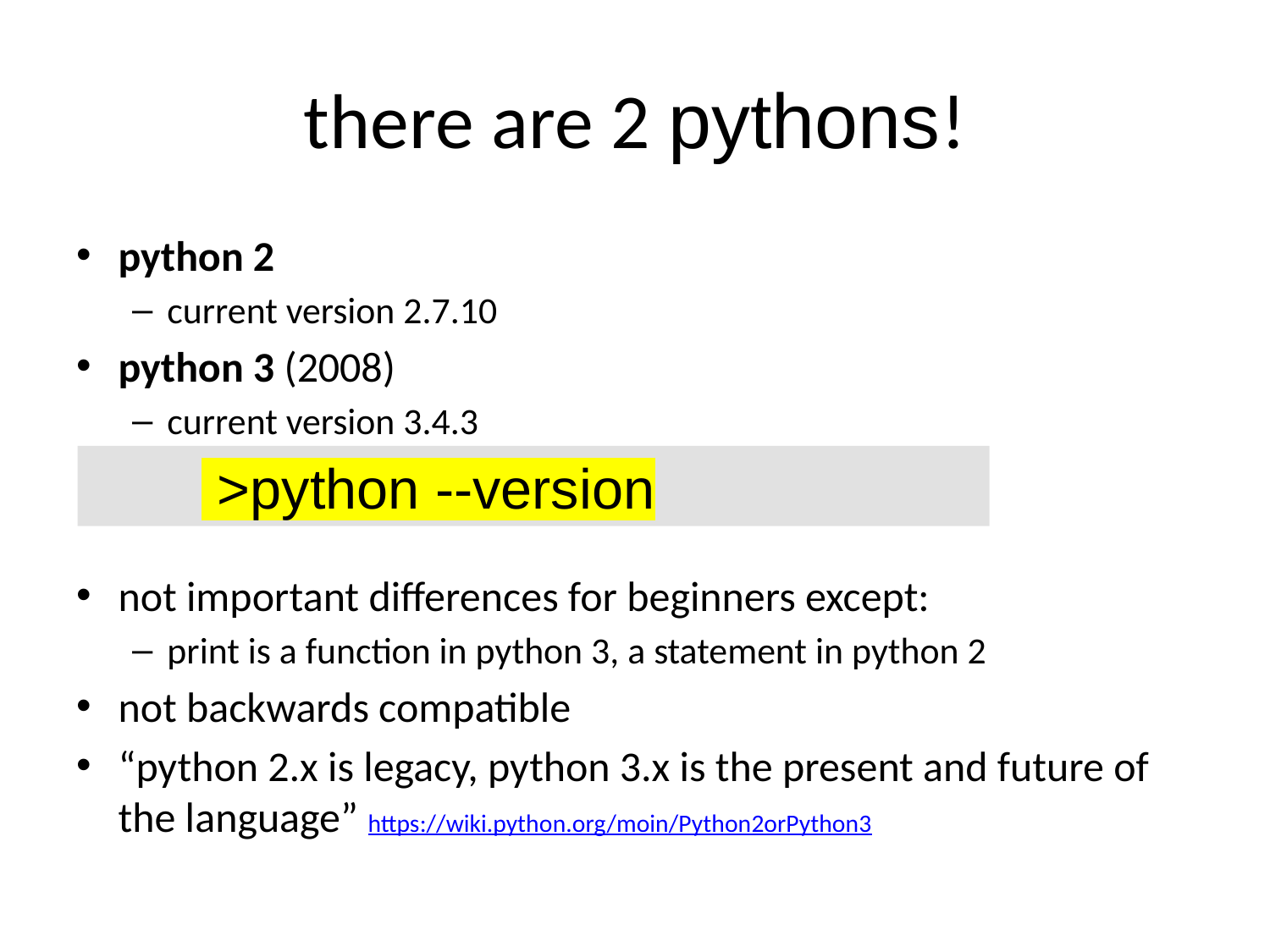

# there are 2 pythons!
python 2
current version 2.7.10
python 3 (2008)
current version 3.4.3

not important differences for beginners except:
print is a function in python 3, a statement in python 2
not backwards compatible
“python 2.x is legacy, python 3.x is the present and future of the language” https://wiki.python.org/moin/Python2orPython3

 >python --version